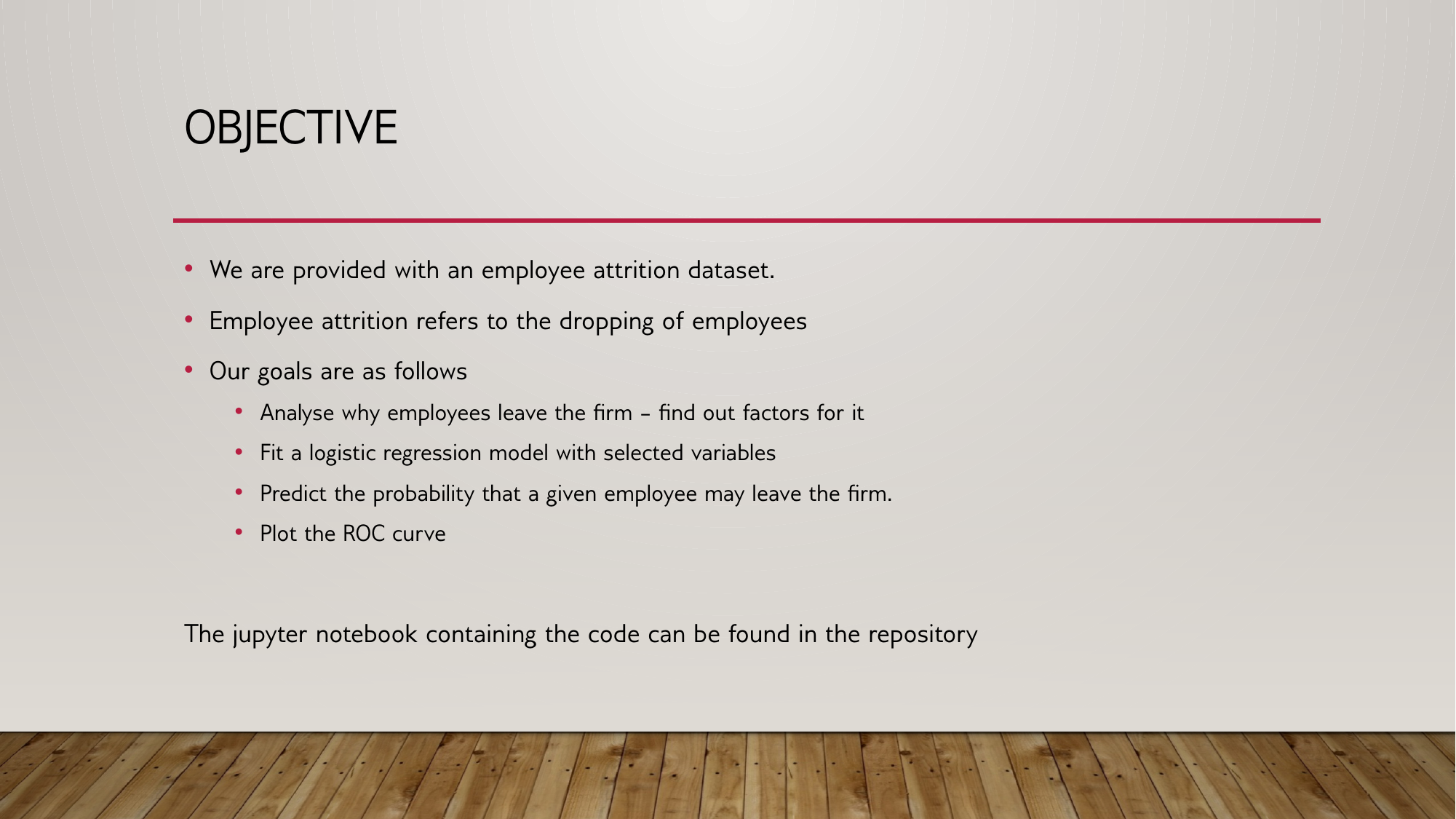

# Objective
We are provided with an employee attrition dataset.
Employee attrition refers to the dropping of employees
Our goals are as follows
Analyse why employees leave the firm – find out factors for it
Fit a logistic regression model with selected variables
Predict the probability that a given employee may leave the firm.
Plot the ROC curve

The jupyter notebook containing the code can be found in the repository